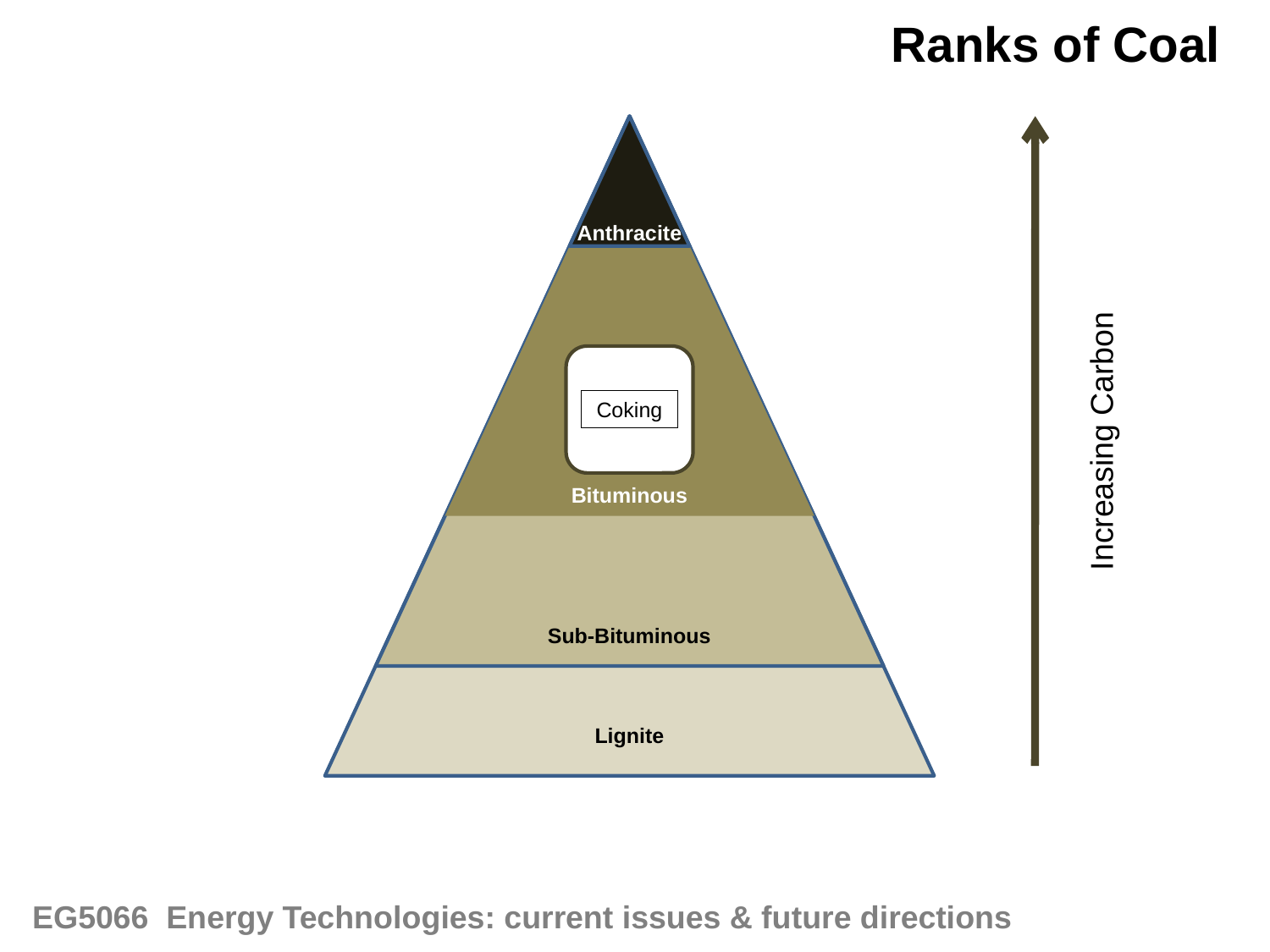

Ranks of Coal

Lignite

Sub-Bituminous

Coking
Bituminous

Anthracite
Increasing Carbon
EG5066  Energy Technologies: current issues & future directions